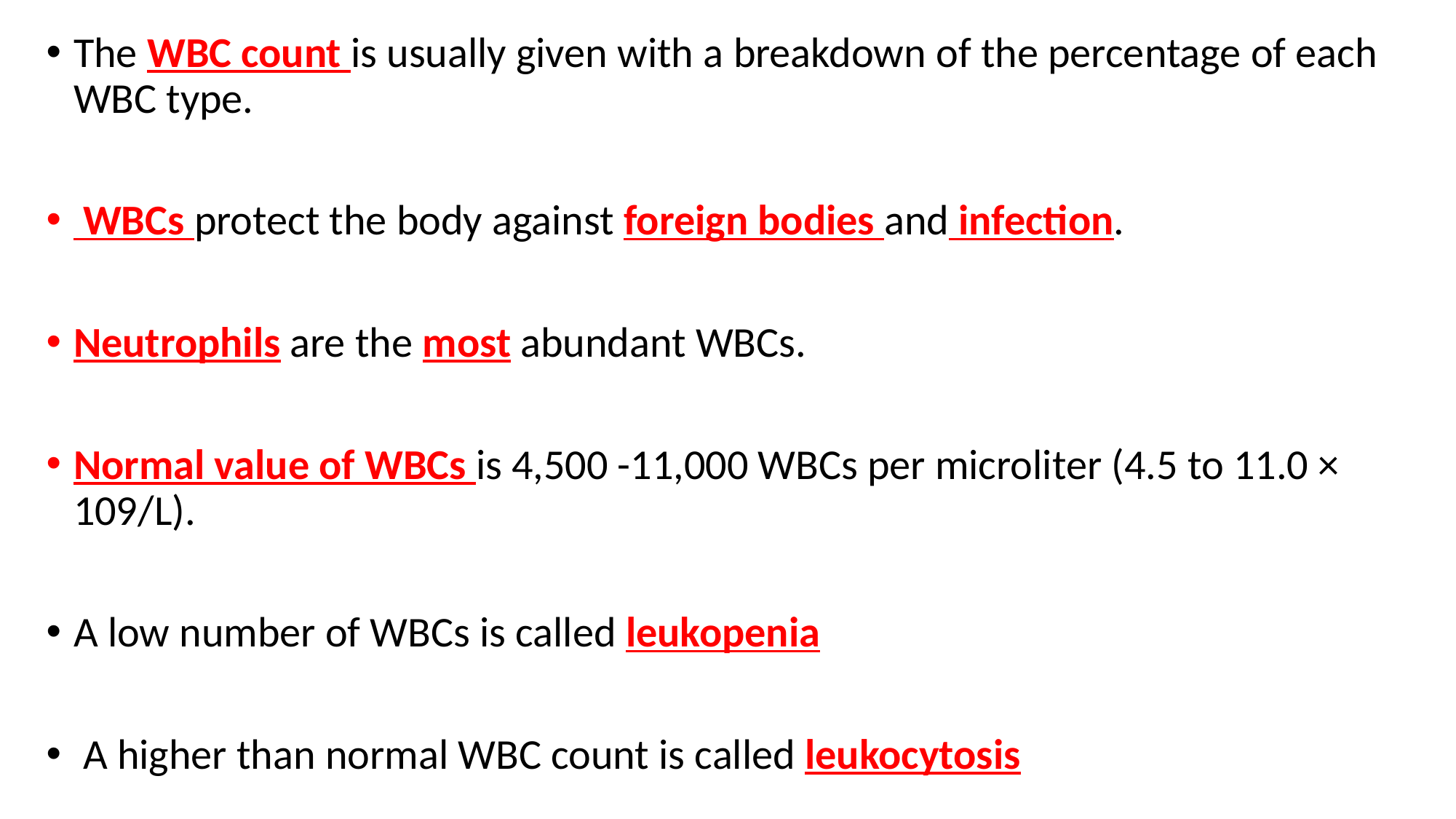

The WBC count is usually given with a breakdown of the percentage of each WBC type.

 WBCs protect the body against foreign bodies and infection.

Neutrophils are the most abundant WBCs.

Normal value of WBCs is 4,500 -11,000 WBCs per microliter (4.5 to 11.0 × 109/L).

A low number of WBCs is called leukopenia

 A higher than normal WBC count is called leukocytosis